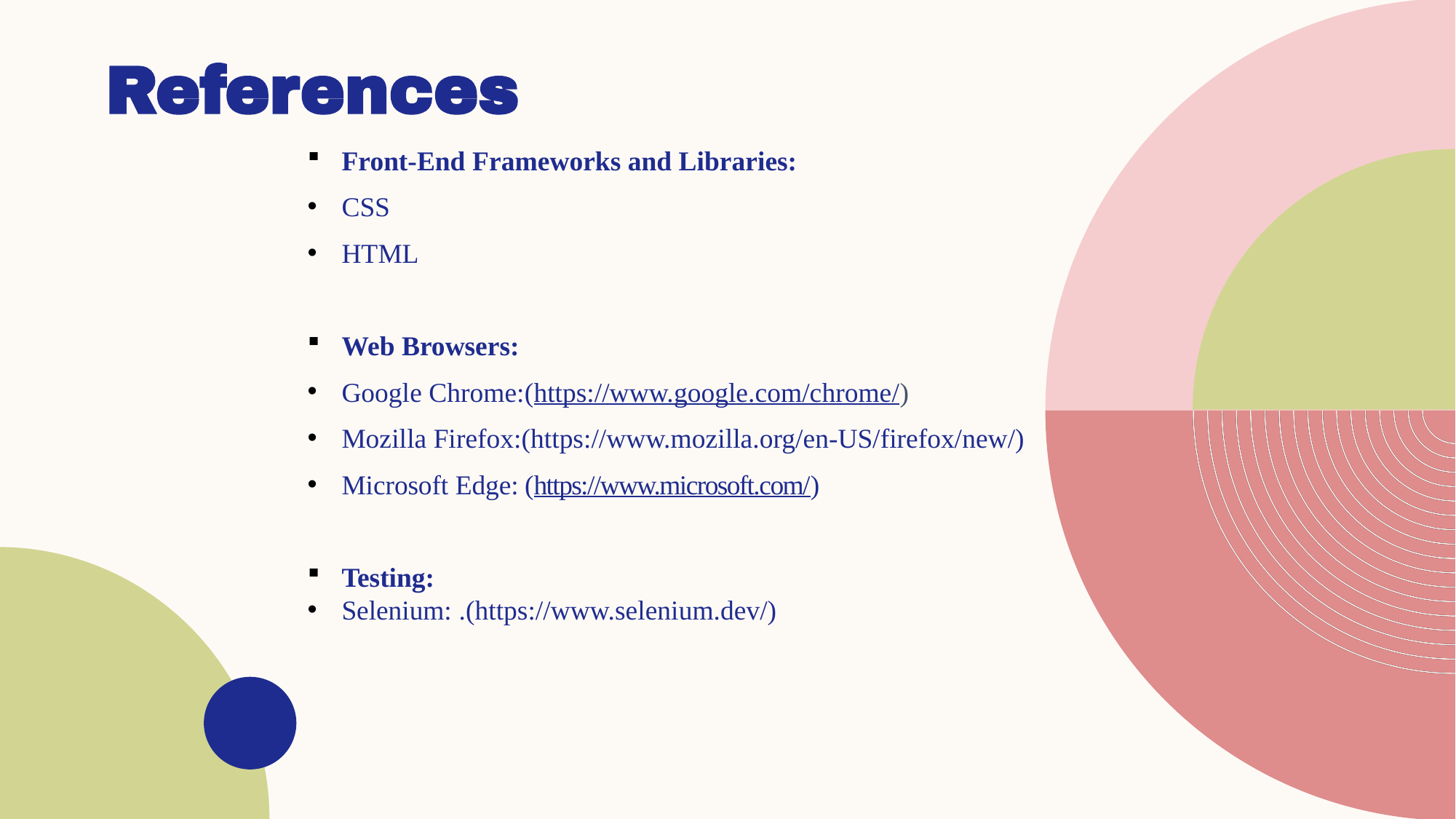

# References
Front-End Frameworks and Libraries:
CSS
HTML

Web Browsers:
Google Chrome:(https://www.google.com/chrome/)
Mozilla Firefox:(https://www.mozilla.org/en-US/firefox/new/)
Microsoft Edge: (https://www.microsoft.com/)

Testing:
Selenium: .(https://www.selenium.dev/)